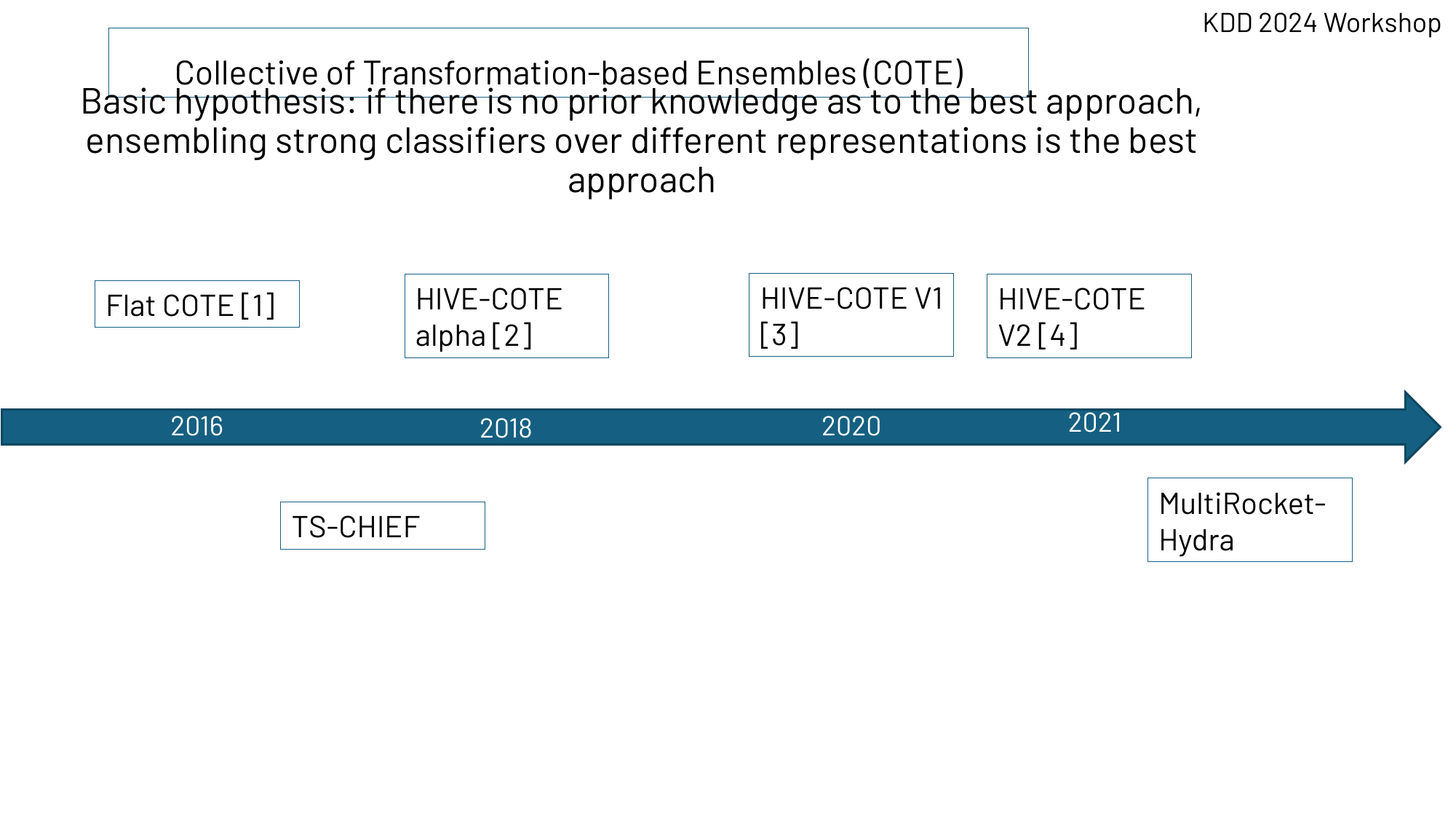

KDD 2024 Workshop
Collective of Transformation-based Ensembles (COTE)
Basic hypothesis: if there is no prior knowledge as to the best approach, ensembling strong classifiers over different representations is the best approach
HIVE-COTE V1 [3]
HIVE-COTE alpha [2]
HIVE-COTE V2 [4]
Flat COTE [1]

2021
2016
2020
2018
MultiRocket-Hydra
TS-CHIEF